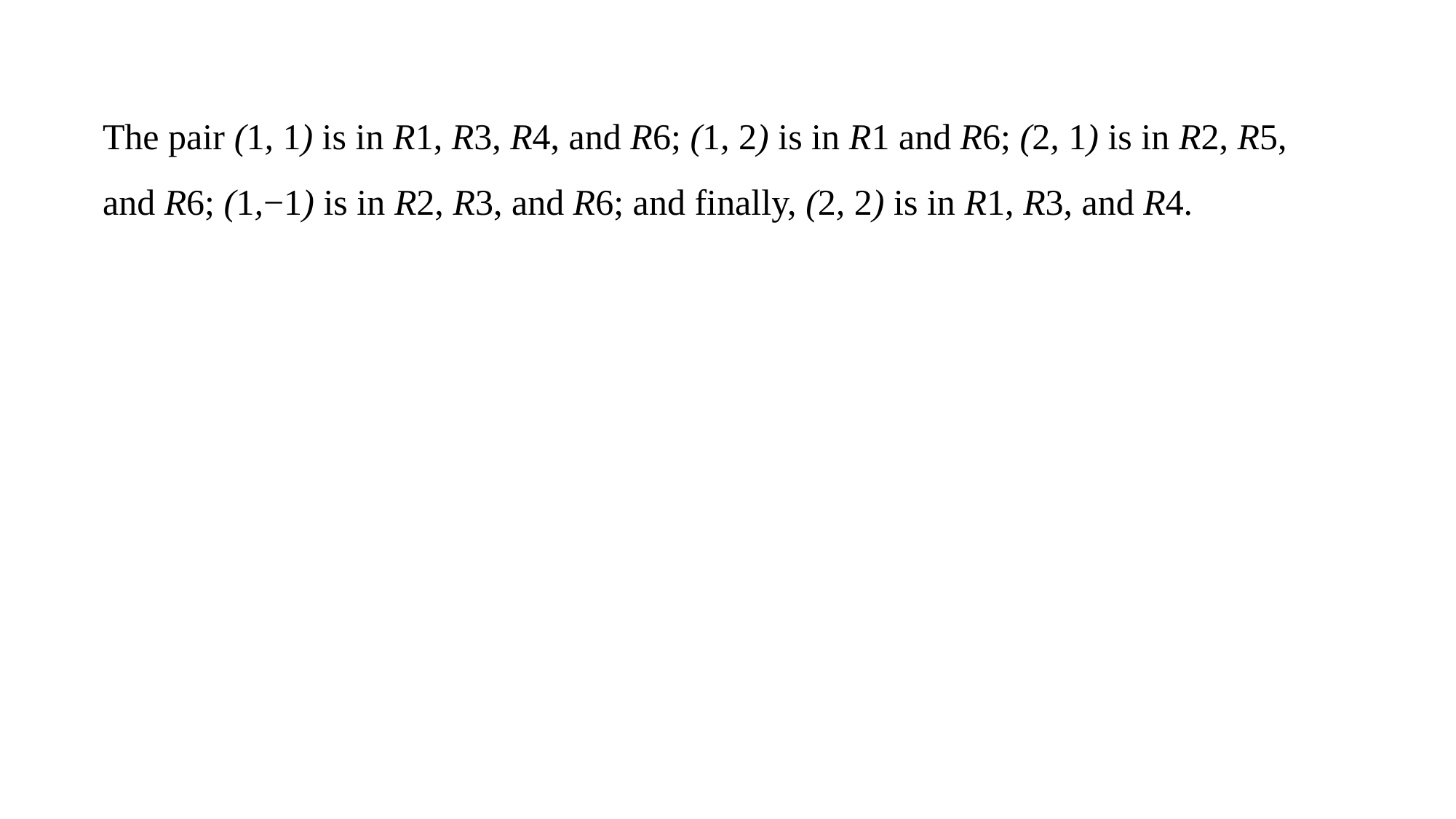

The pair (1, 1) is in R1, R3, R4, and R6; (1, 2) is in R1 and R6; (2, 1) is in R2, R5,
and R6; (1,−1) is in R2, R3, and R6; and finally, (2, 2) is in R1, R3, and R4.